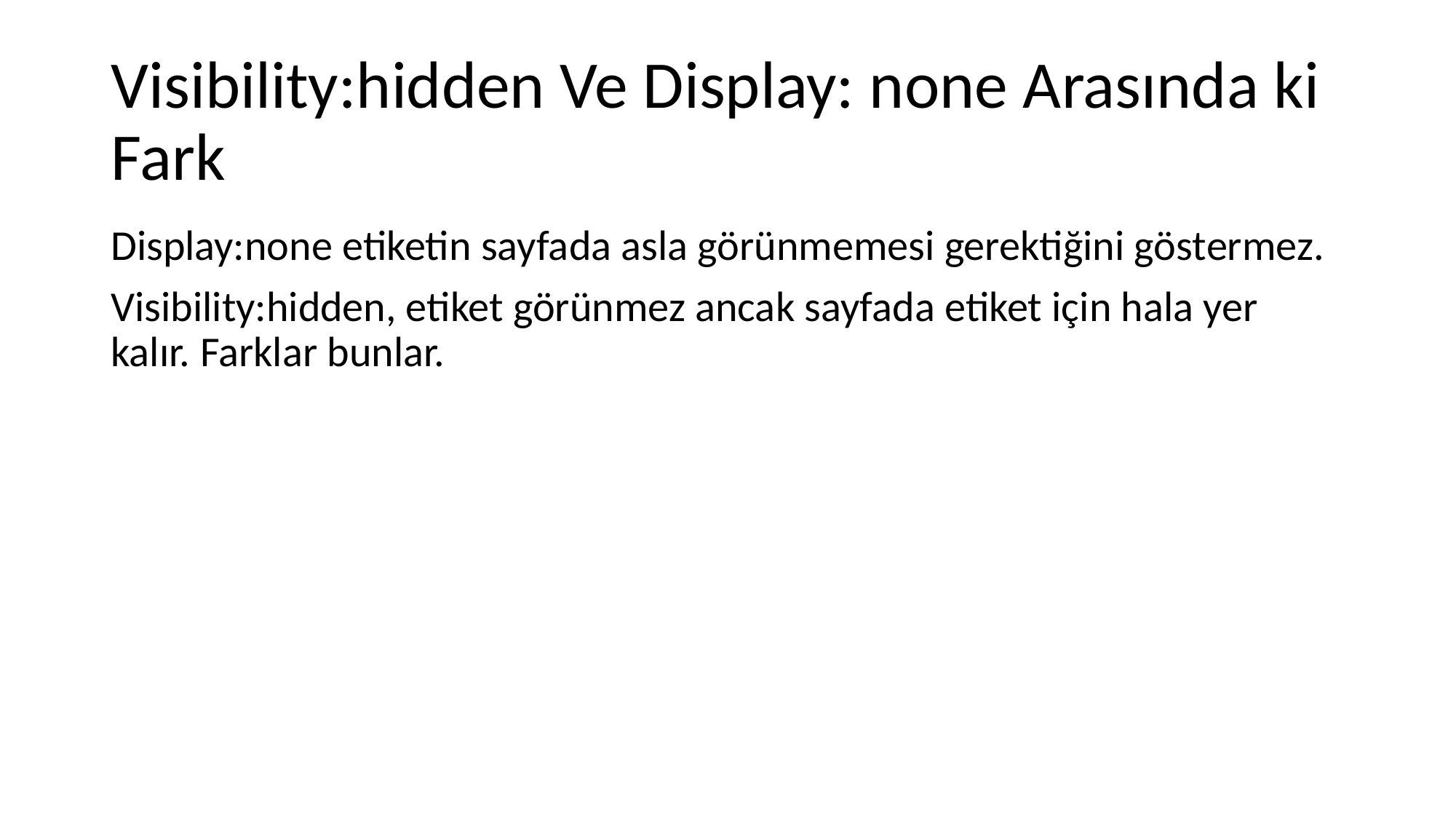

# Visibility:hidden Ve Display: none Arasında ki Fark
Display:none etiketin sayfada asla görünmemesi gerektiğini göstermez.
Visibility:hidden, etiket görünmez ancak sayfada etiket için hala yer kalır. Farklar bunlar.